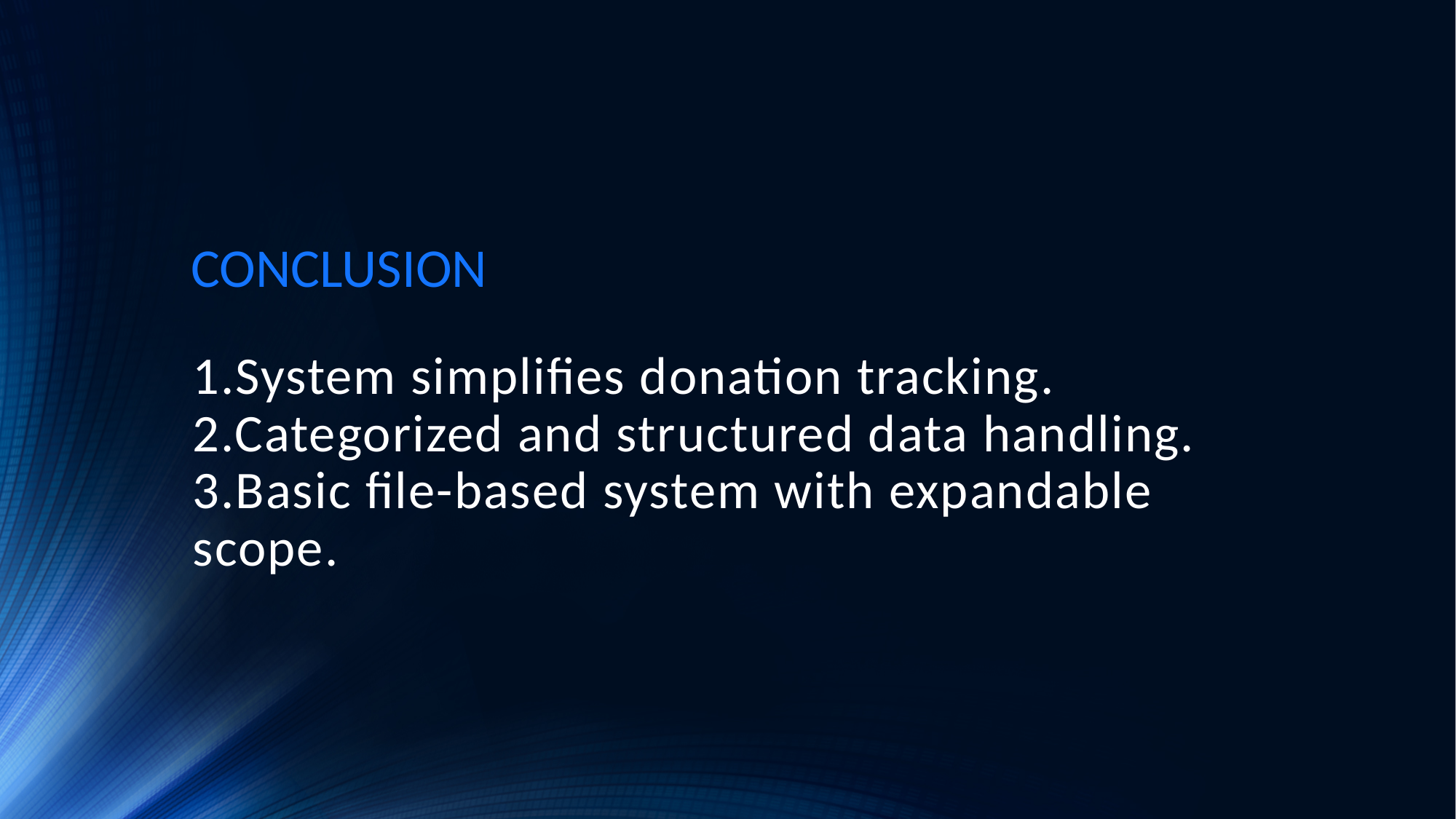

CONCLUSION
# 1.System simplifies donation tracking. 2.Categorized and structured data handling. 3.Basic file-based system with expandable scope.